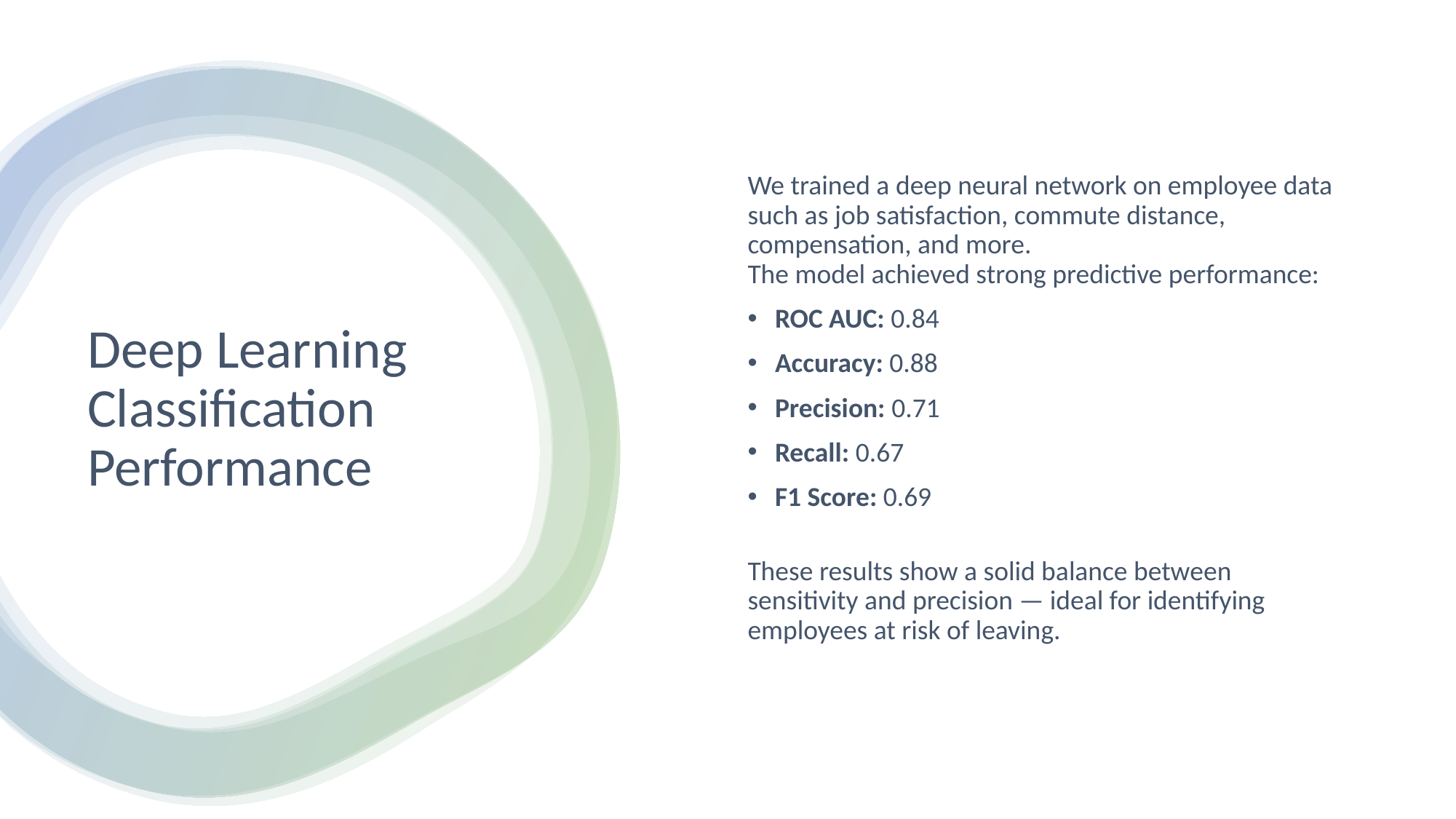

We trained a deep neural network on employee data such as job satisfaction, commute distance, compensation, and more.
The model achieved strong predictive performance:
ROC AUC: 0.84
Accuracy: 0.88
Precision: 0.71
Recall: 0.67
F1 Score: 0.69
These results show a solid balance between sensitivity and precision — ideal for identifying employees at risk of leaving.
Deep Learning Classification Performance